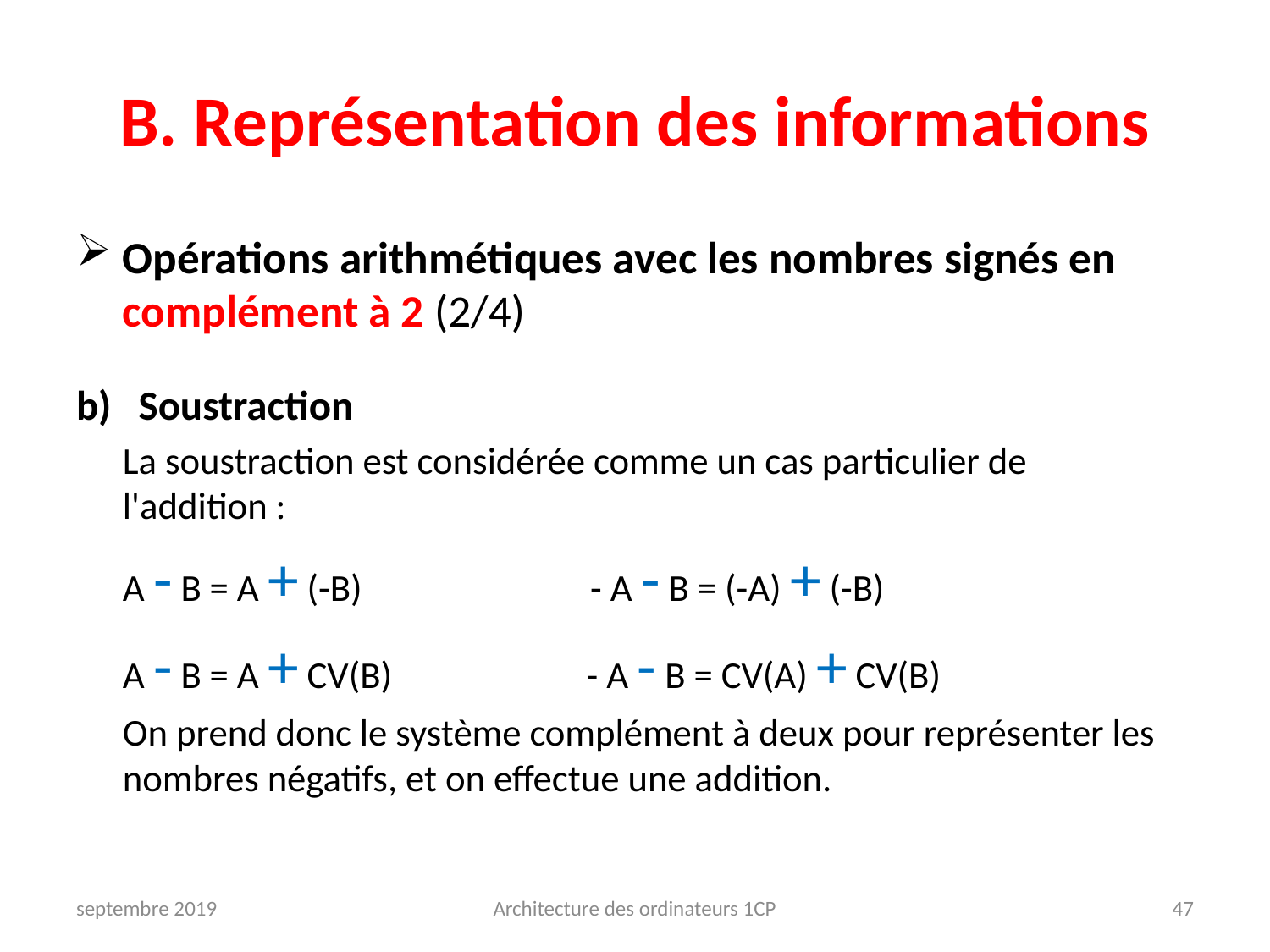

# B. Représentation des informations
Opérations arithmétiques avec les nombres signés en complément à 2 (2/4)

Soustraction
	La soustraction est considérée comme un cas particulier de l'addition :
 		A - B = A + (-B)                           - A - B = (-A) + (-B)
		A - B = A + CV(B)                       - A - B = CV(A) + CV(B)
	On prend donc le système complément à deux pour représenter les nombres négatifs, et on effectue une addition.
septembre 2019
Architecture des ordinateurs 1CP
47